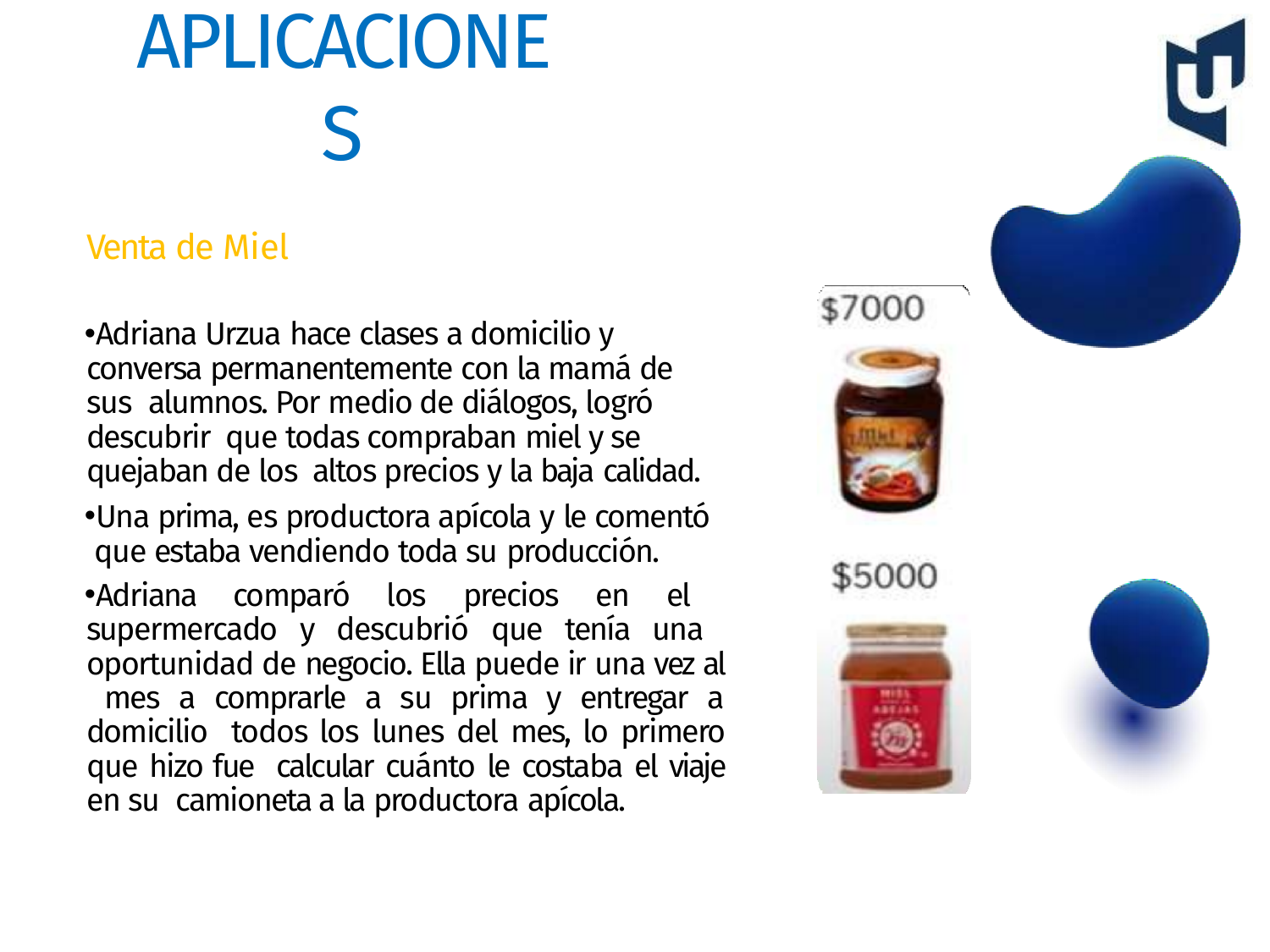

# APLICACIONES
Venta de Miel

Adriana Urzua hace clases a domicilio y  conversa permanentemente con la mamá de sus  alumnos. Por medio de diálogos, logró descubrir  que todas compraban miel y se quejaban de los  altos precios y la baja calidad.
Una prima, es productora apícola y le comentó  que estaba vendiendo toda su producción.
Adriana comparó los precios en el  supermercado y descubrió que tenía una  oportunidad de negocio. Ella puede ir una vez al  mes a comprarle a su prima y entregar a domicilio  todos los lunes del mes, lo primero que hizo fue  calcular cuánto le costaba el viaje en su  camioneta a la productora apícola.